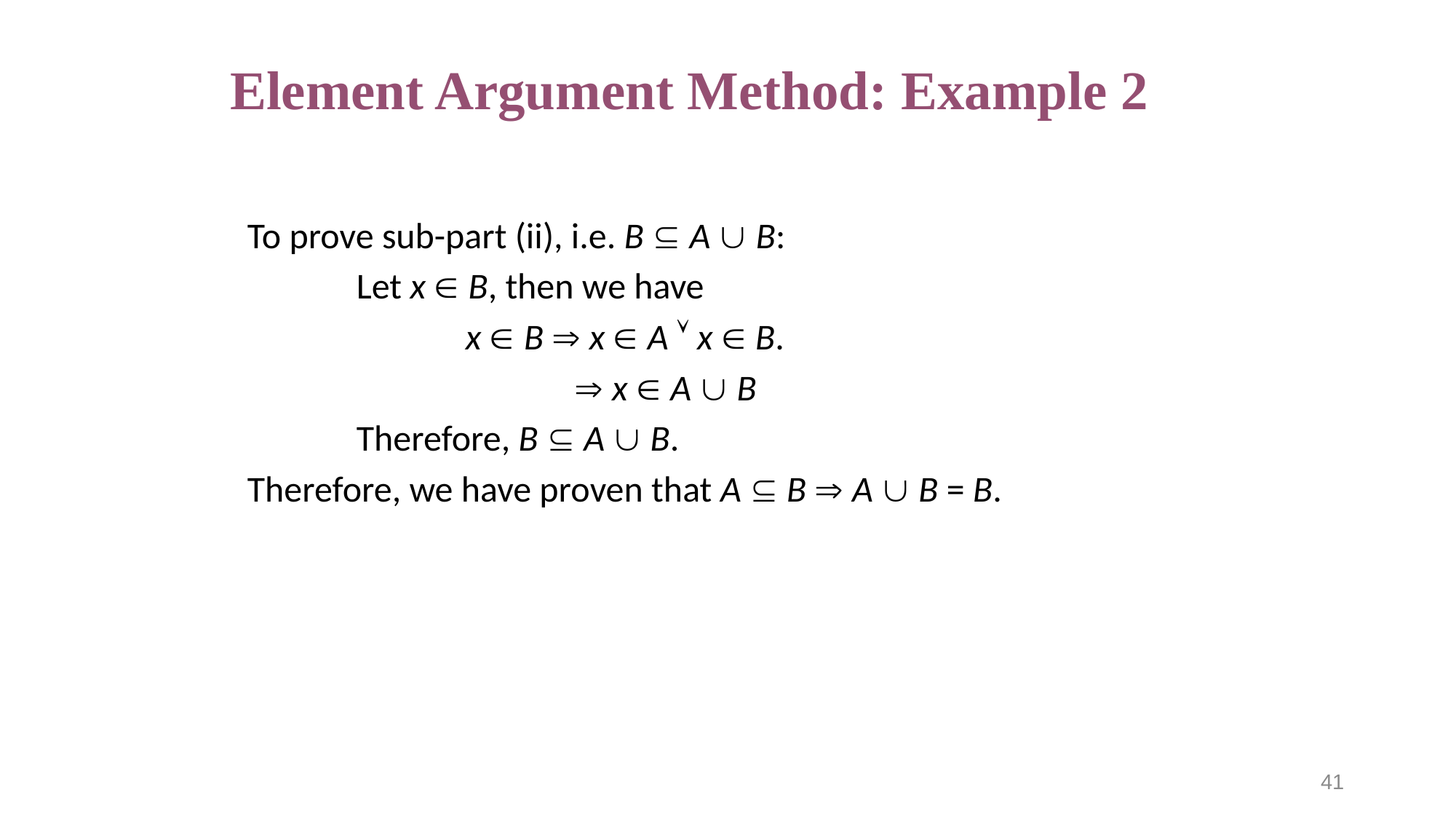

# Element Argument Method: Example 2
To prove sub-part (ii), i.e. B ⊆ A ∪ B:
	Let x ∈ B, then we have
		x ∈ B ⇒ x ∈ A ∨ x ∈ B.
			⇒ x ∈ A ∪ B
	Therefore, B ⊆ A ∪ B.
Therefore, we have proven that A ⊆ B ⇒ A ∪ B = B.
41